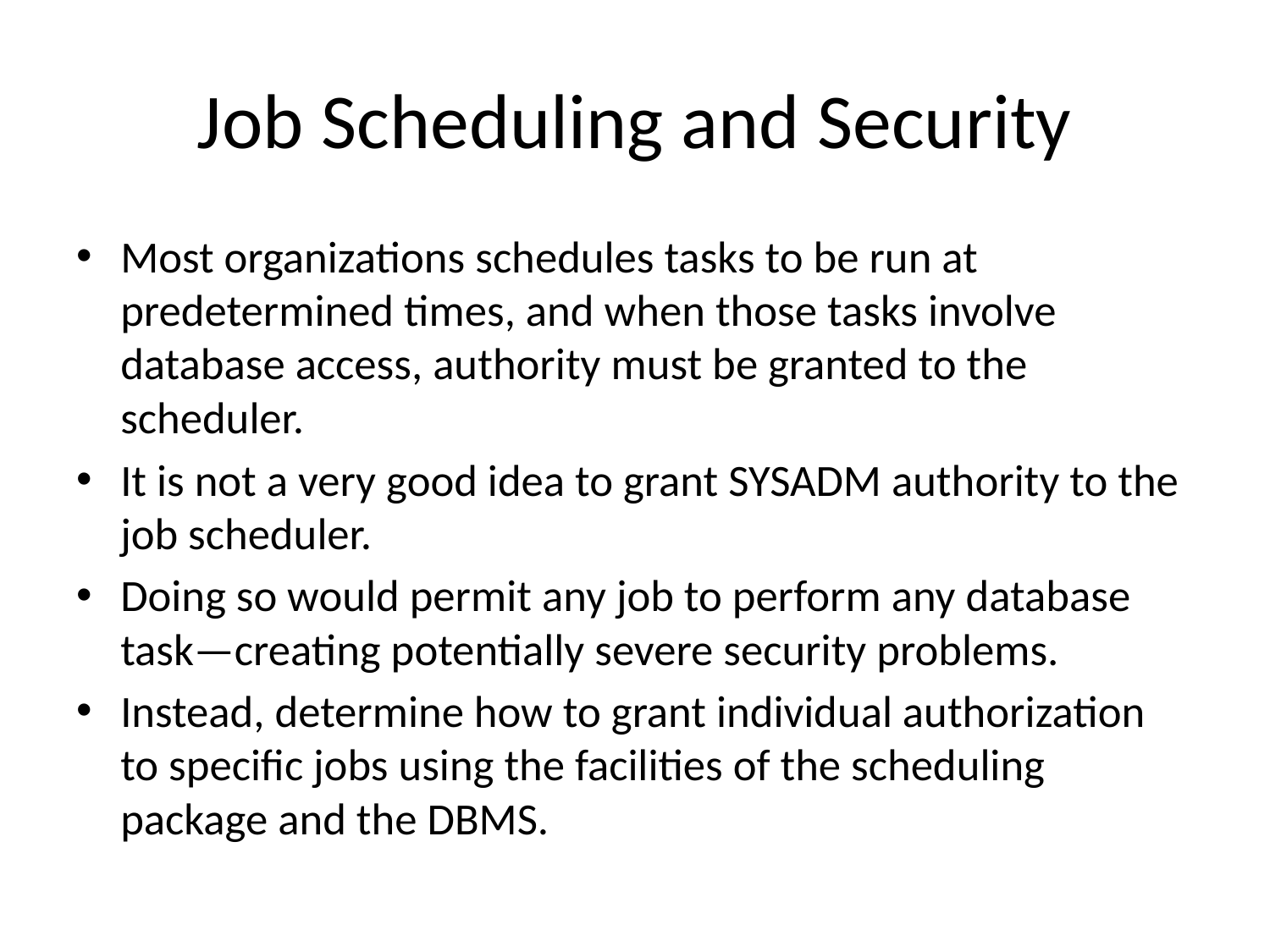

# Job Scheduling and Security
Most organizations schedules tasks to be run at predetermined times, and when those tasks involve database access, authority must be granted to the scheduler.
It is not a very good idea to grant SYSADM authority to the job scheduler.
Doing so would permit any job to perform any database task—creating potentially severe security problems.
Instead, determine how to grant individual authorization to specific jobs using the facilities of the scheduling package and the DBMS.